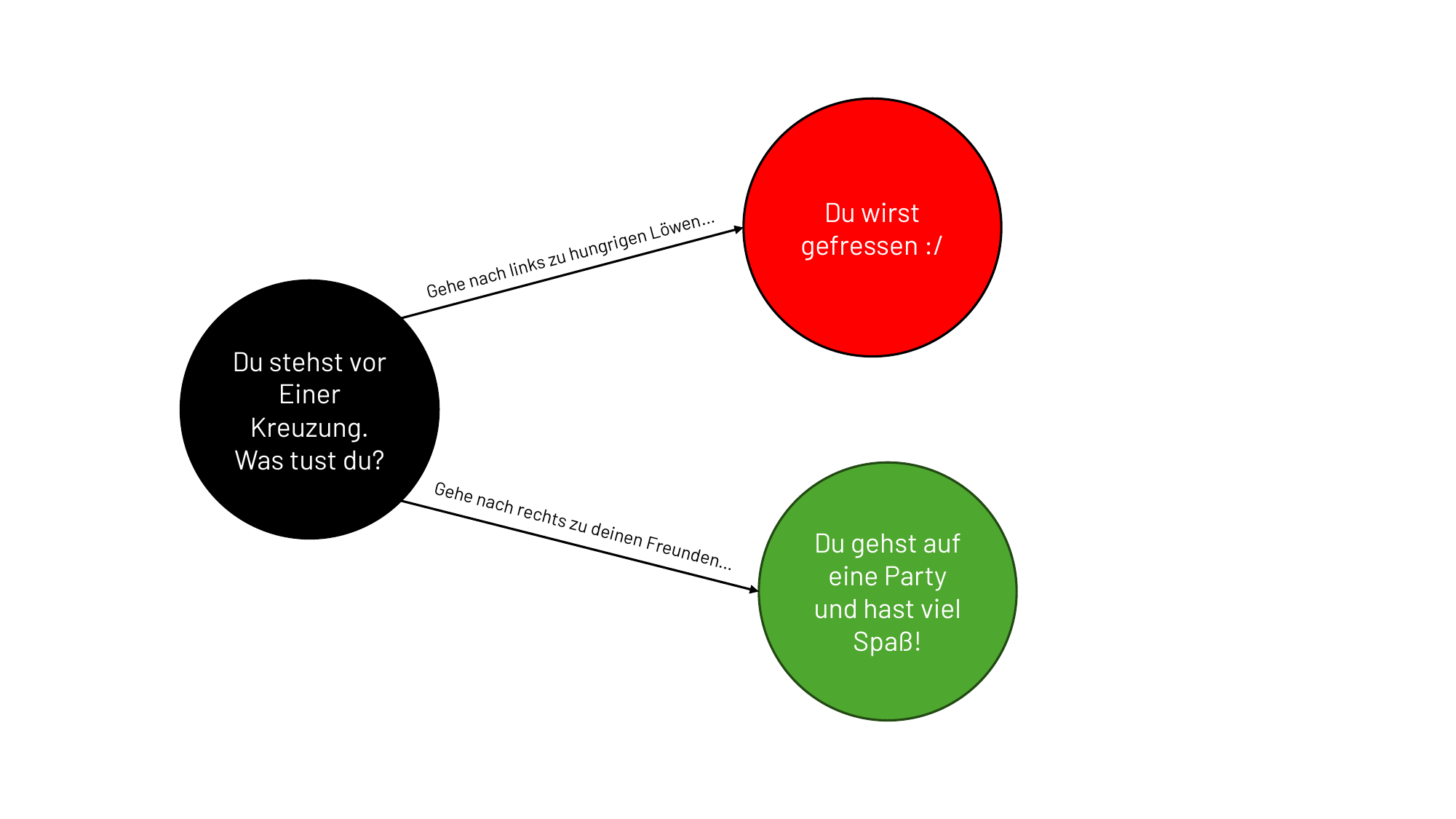

Du wirst gefressen :/
Gehe nach links zu hungrigen Löwen…
Du stehst vor Einer Kreuzung. Was tust du?
Du gehst auf eine Party und hast viel Spaß!
Gehe nach rechts zu deinen Freunden…